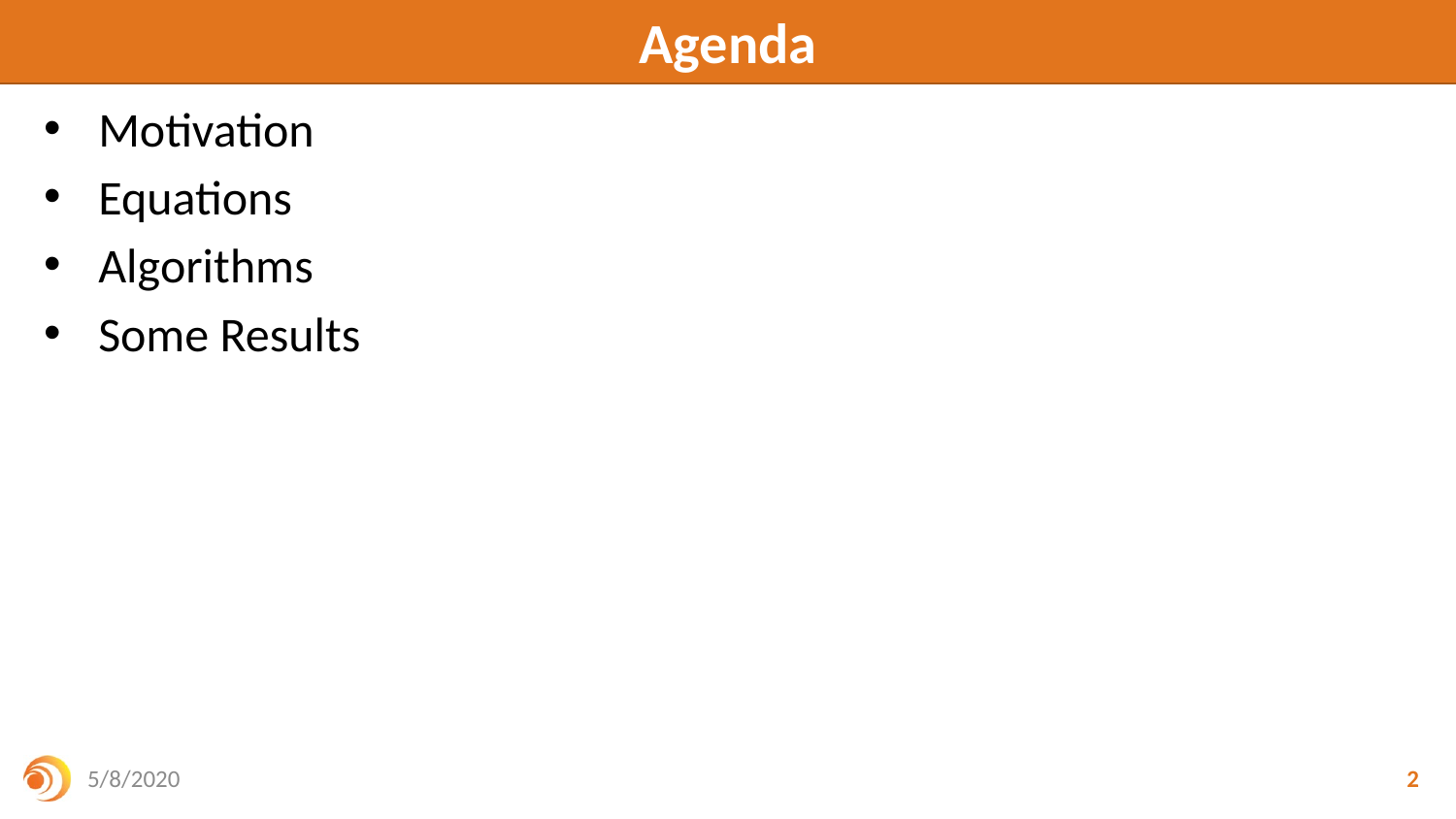

# Agenda
Motivation
Equations
Algorithms
Some Results
5/8/2020

2